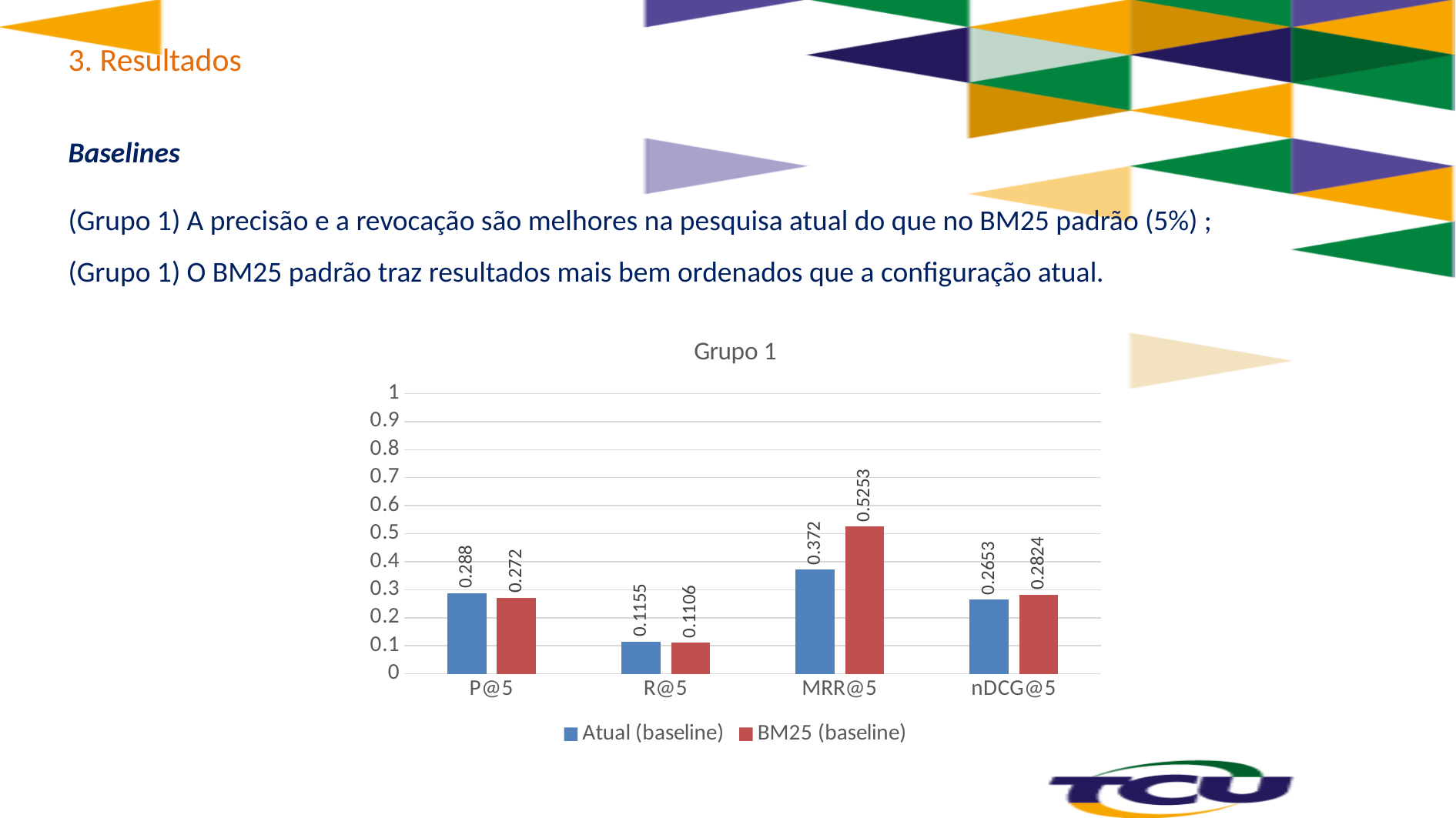

# 3. Resultados
Baselines

(Grupo 1) A precisão e a revocação são melhores na pesquisa atual do que no BM25 padrão (5%) ;
(Grupo 1) O BM25 padrão traz resultados mais bem ordenados que a configuração atual.

### Chart: Grupo 1

| Category | Atual (baseline) | BM25 (baseline) |
|---|---|---|
| P@5 | 0.288 | 0.272 |
| R@5 | 0.1155 | 0.1106 |
| MRR@5 | 0.372 | 0.5253 |
| nDCG@5 | 0.2653 | 0.2824 |